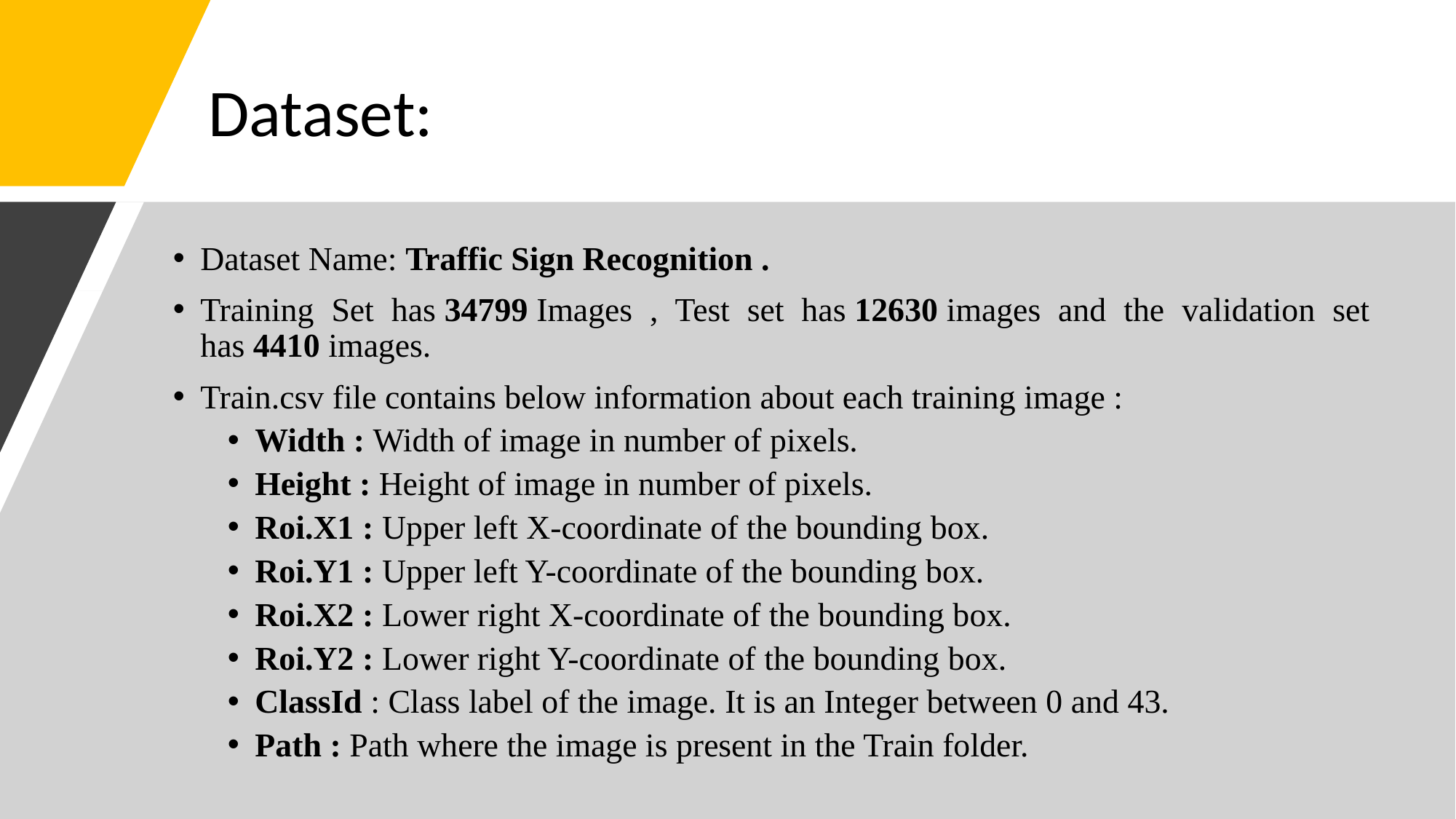

# Dataset:

Dataset Name: Traffic Sign Recognition .
Training Set has 34799 Images , Test set has 12630 images and the validation set has 4410 images.
Train.csv file contains below information about each training image :
Width : Width of image in number of pixels.
Height : Height of image in number of pixels.
Roi.X1 : Upper left X-coordinate of the bounding box.
Roi.Y1 : Upper left Y-coordinate of the bounding box.
Roi.X2 : Lower right X-coordinate of the bounding box.
Roi.Y2 : Lower right Y-coordinate of the bounding box.
ClassId : Class label of the image. It is an Integer between 0 and 43.
Path : Path where the image is present in the Train folder.